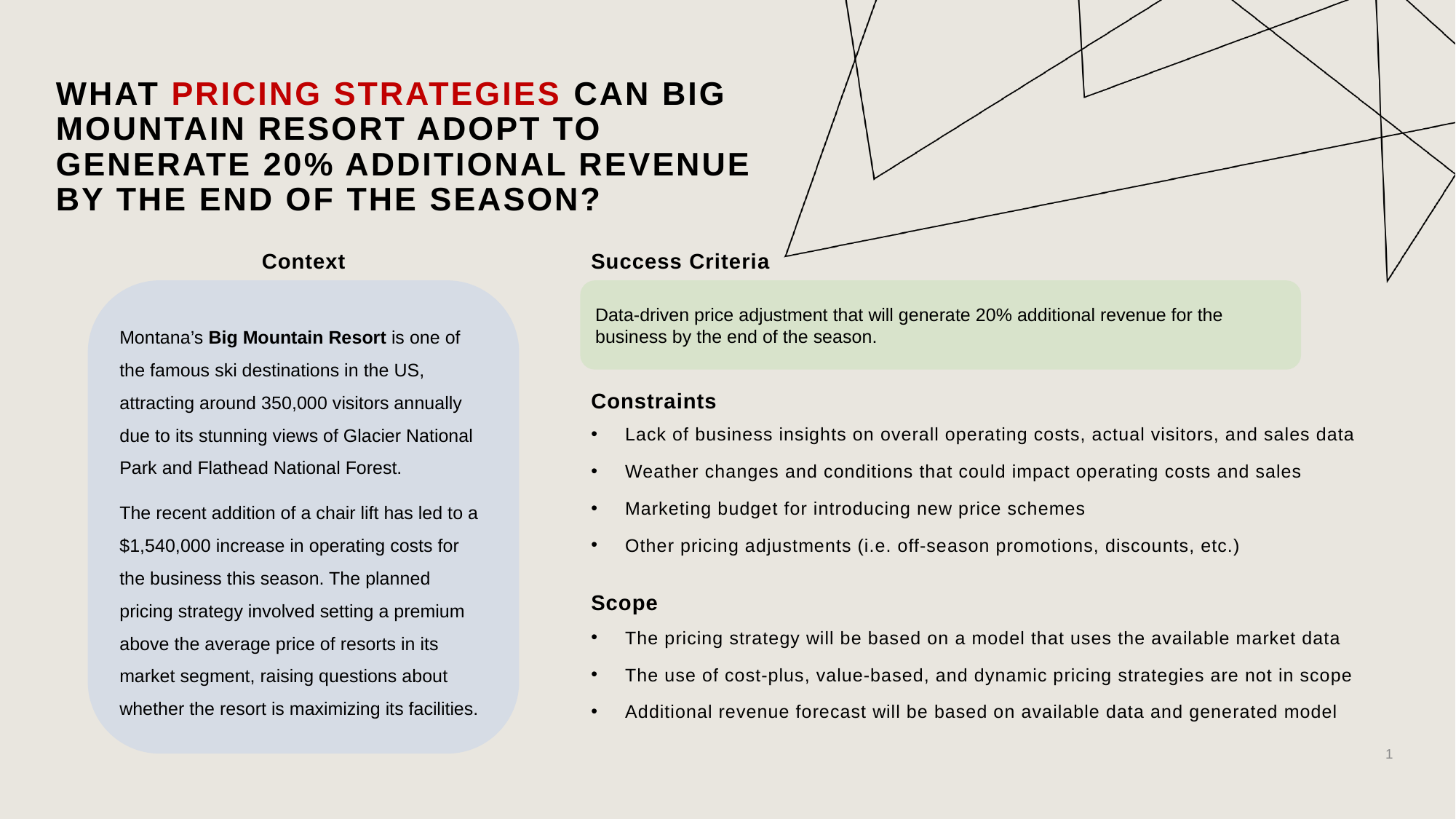

WHAT pricing strategies can BIG MOUNTAIN RESORT ADOPT to generate 20% ADDITIONAL REVENUE by the end of the season?
Context
Success Criteria
Montana’s Big Mountain Resort is one of the famous ski destinations in the US, attracting around 350,000 visitors annually due to its stunning views of Glacier National Park and Flathead National Forest.
The recent addition of a chair lift has led to a $1,540,000 increase in operating costs for the business this season. The planned pricing strategy involved setting a premium above the average price of resorts in its market segment, raising questions about whether the resort is maximizing its facilities.
Data-driven price adjustment that will generate 20% additional revenue for the business by the end of the season.
Constraints
Lack of business insights on overall operating costs, actual visitors, and sales data
Weather changes and conditions that could impact operating costs and sales
Marketing budget for introducing new price schemes
Other pricing adjustments (i.e. off-season promotions, discounts, etc.)
Scope
The pricing strategy will be based on a model that uses the available market data
The use of cost-plus, value-based, and dynamic pricing strategies are not in scope
Additional revenue forecast will be based on available data and generated model

1